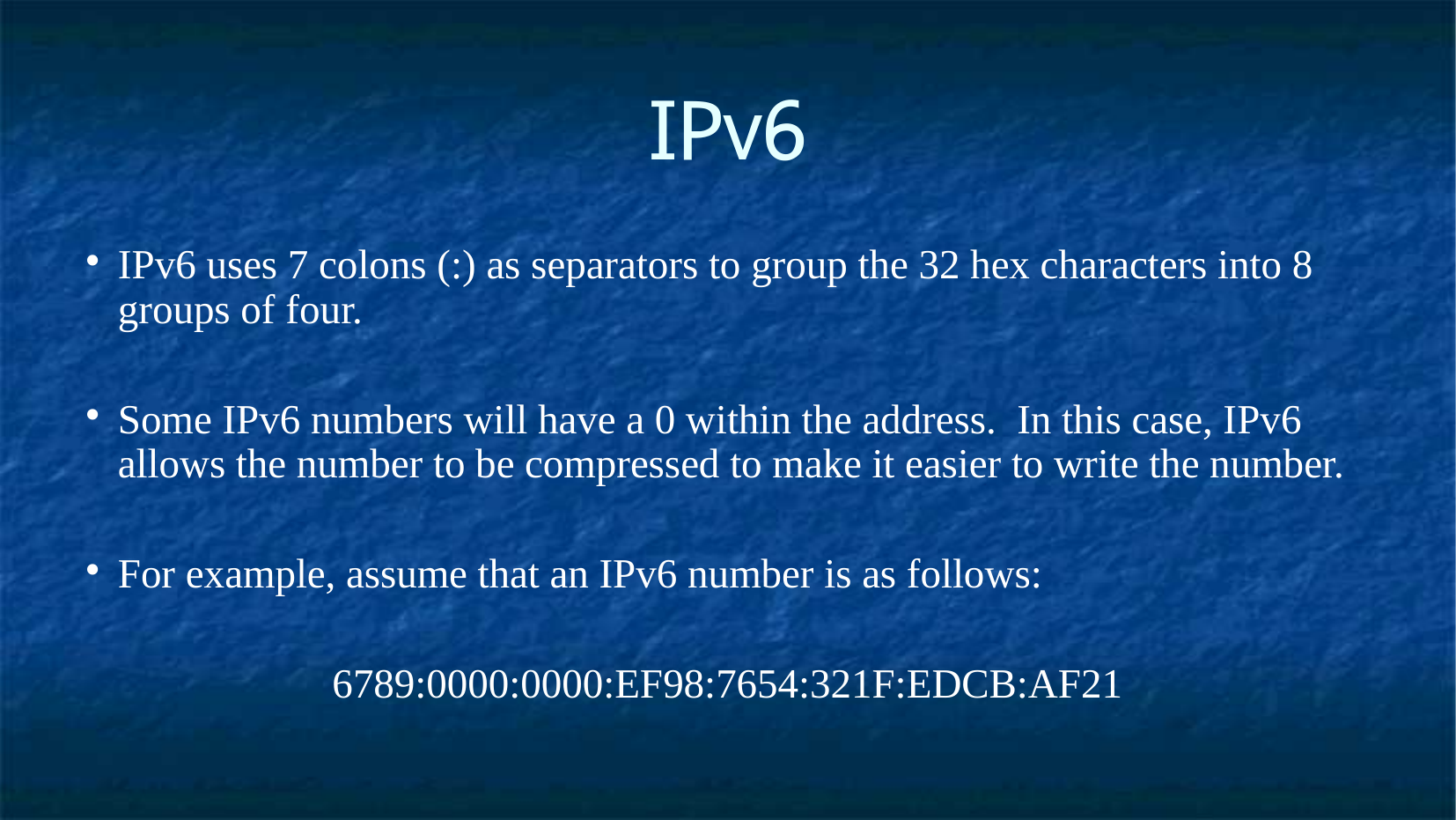

IPv6
IPv6 uses 7 colons (:) as separators to group the 32 hex characters into 8 groups of four.

Some IPv6 numbers will have a 0 within the address.  In this case, IPv6 allows the number to be compressed to make it easier to write the number.

For example, assume that an IPv6 number is as follows:

6789:0000:0000:EF98:7654:321F:EDCB:AF21